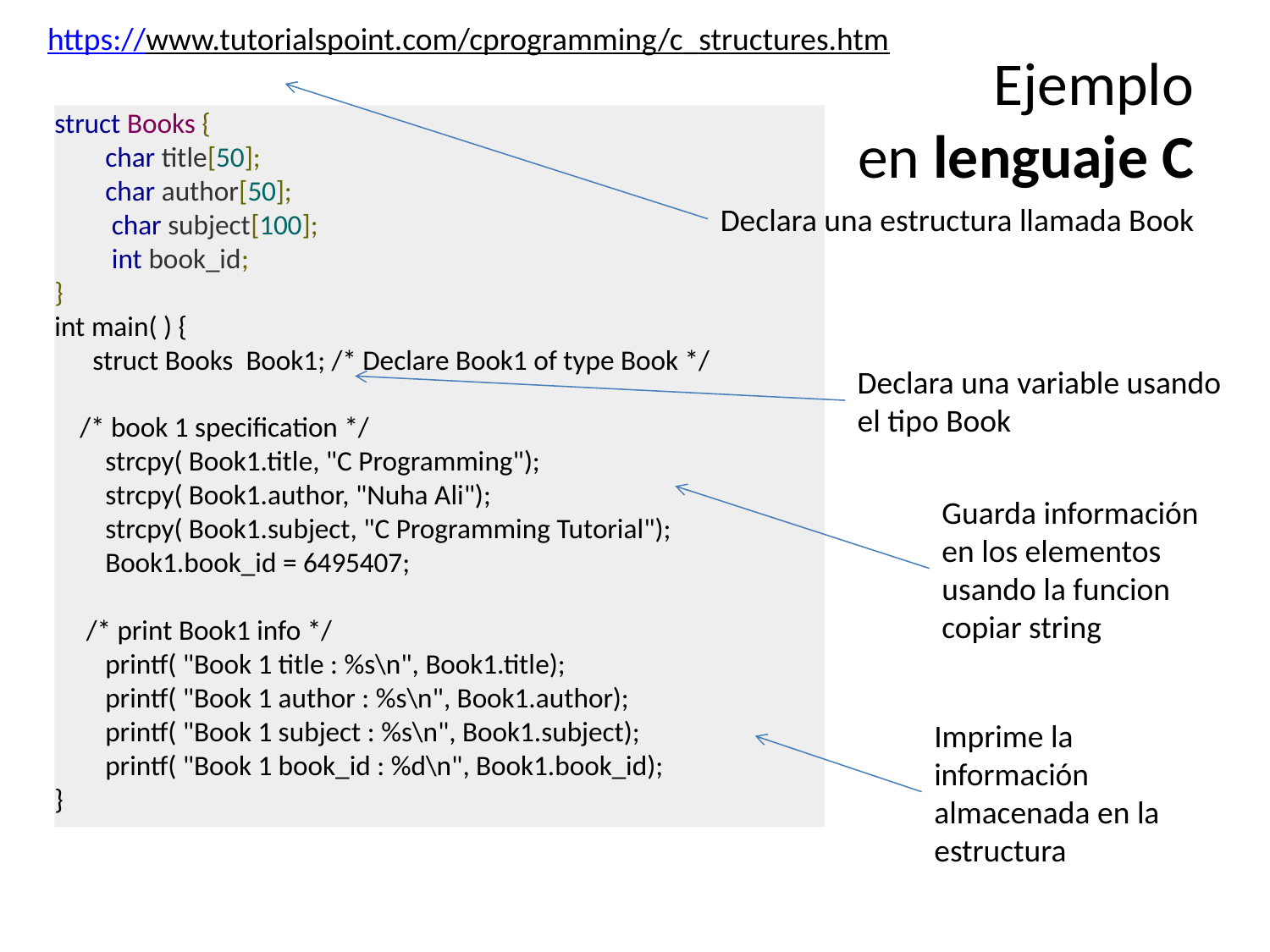

https://www.tutorialspoint.com/cprogramming/c_structures.htm
# Ejemplo en lenguaje C
struct Books {
        char title[50];
        char author[50];
         char subject[100];
         int book_id;
}
int main( ) {
      struct Books  Book1; /* Declare Book1 of type Book */

    /* book 1 specification */
        strcpy( Book1.title, "C Programming");
        strcpy( Book1.author, "Nuha Ali");
        strcpy( Book1.subject, "C Programming Tutorial");
        Book1.book_id = 6495407;

     /* print Book1 info */
        printf( "Book 1 title : %s\n", Book1.title);
        printf( "Book 1 author : %s\n", Book1.author);
        printf( "Book 1 subject : %s\n", Book1.subject);
        printf( "Book 1 book_id : %d\n", Book1.book_id);
}
Declara una estructura llamada Book
Declara una variable usando el tipo Book
Guarda información en los elementos usando la funcion copiar string
Imprime la información almacenada en la estructura